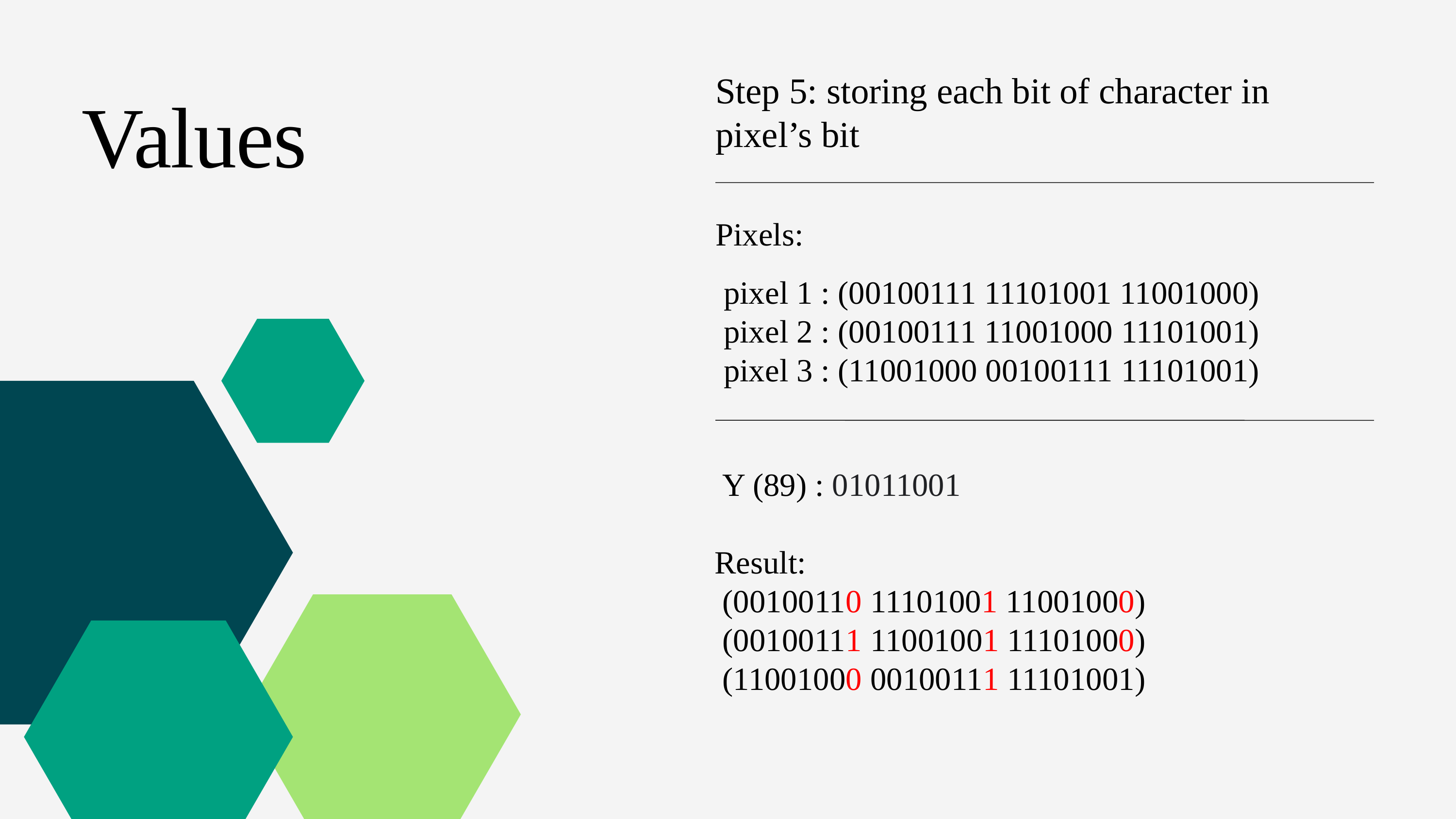

Step 5: storing each bit of character in pixel’s bit

Values

Pixels:
 pixel 1 : (00100111 11101001 11001000)
 pixel 2 : (00100111 11001000 11101001)
 pixel 3 : (11001000 00100111 11101001)

 Y (89) : 01011001

Result:
 (00100110 11101001 11001000)
 (00100111 11001001 11101000)
 (11001000 00100111 11101001)